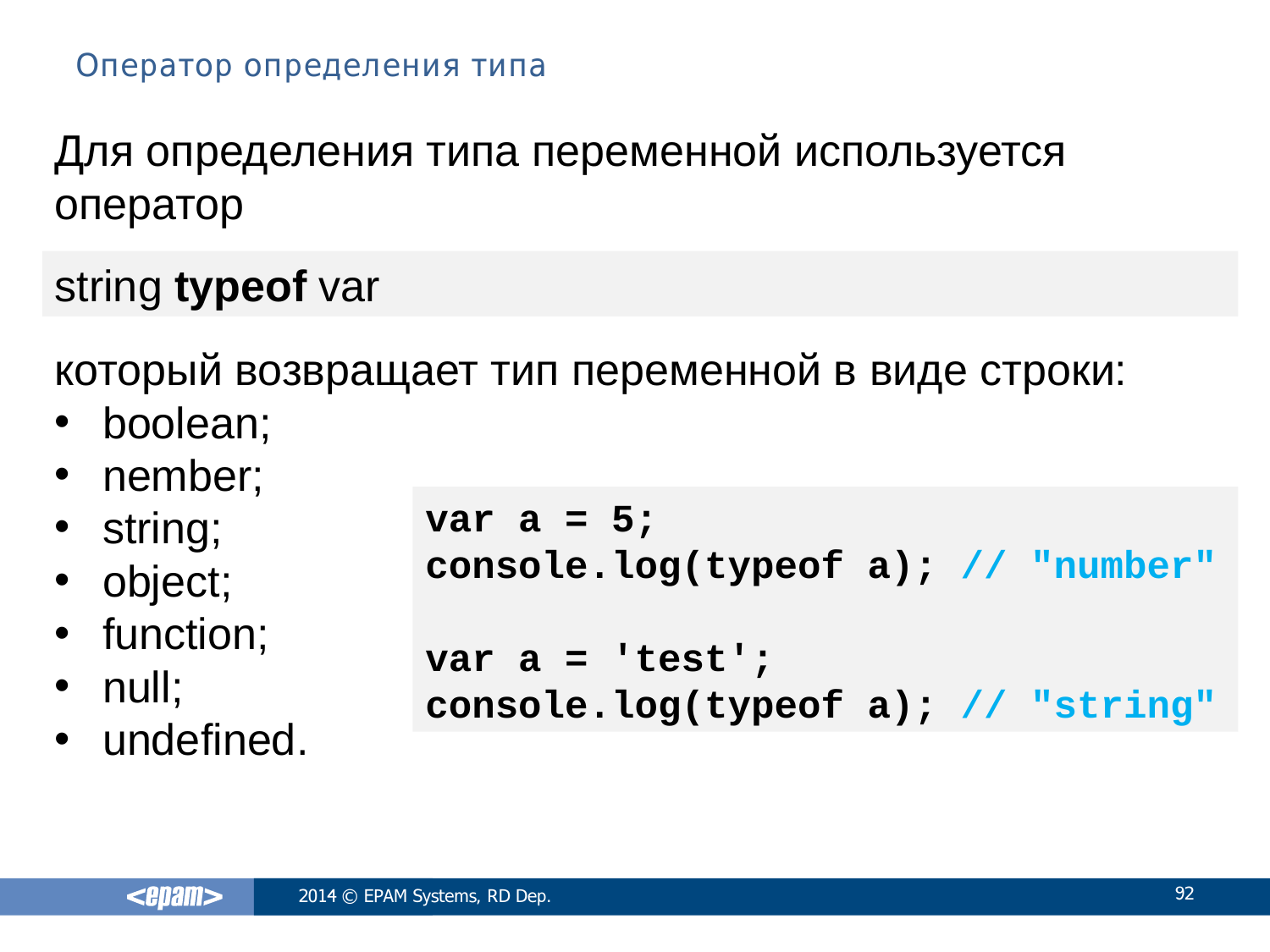

# Оператор определения типа
Для определения типа переменной используется оператор
string typeof var
который возвращает тип переменной в виде строки:
boolean;
nember;
string;
object;
function;
null;
undefined.
var a = 5;
console.log(typeof a); // "number"

var a = 'test';
console.log(typeof a); // "string"
92
2014 © EPAM Systems, RD Dep.